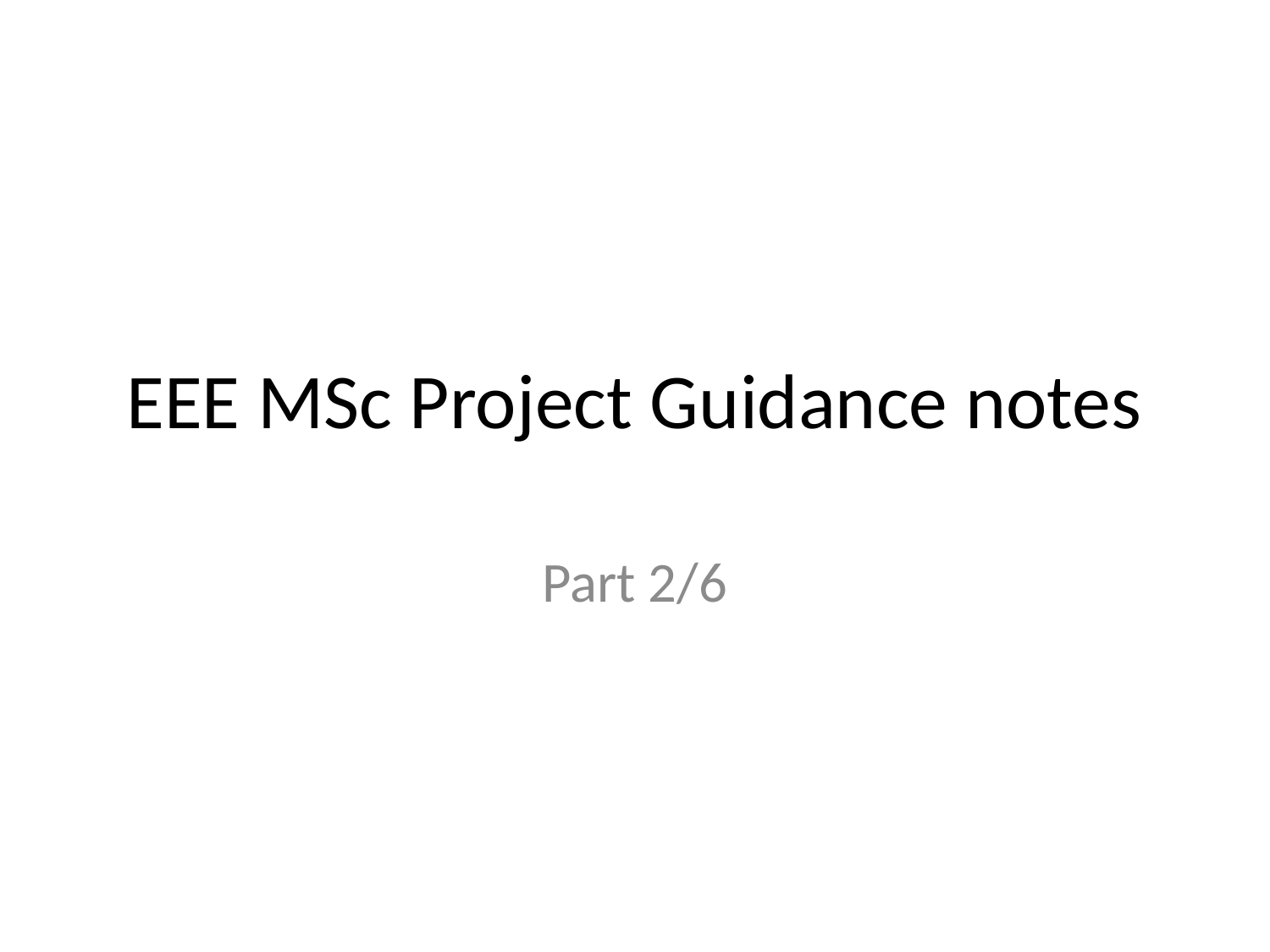

# EEE MSc Project Guidance notes
Part 2/6